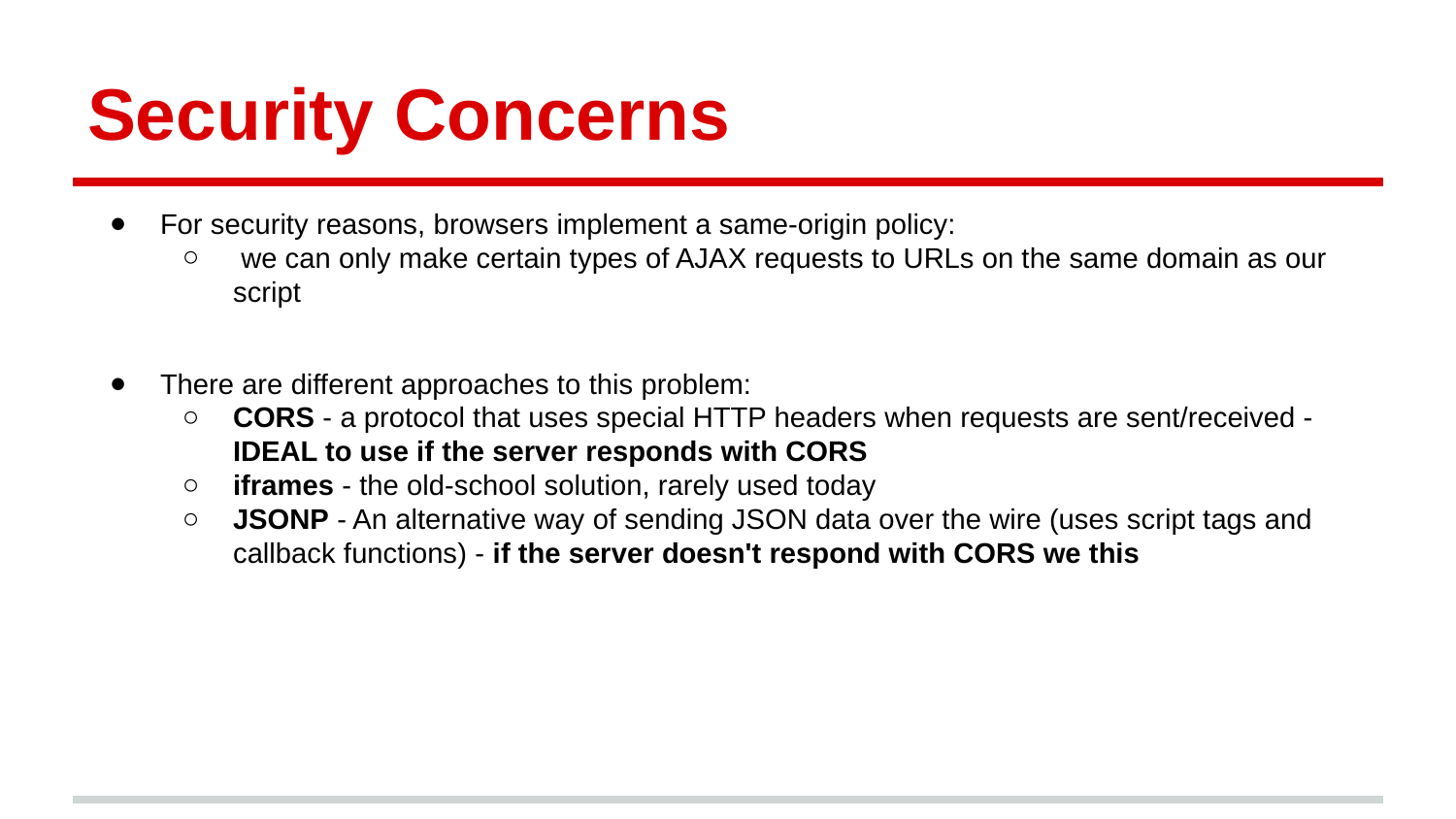

# Security Concerns
For security reasons, browsers implement a same-origin policy:
 we can only make certain types of AJAX requests to URLs on the same domain as our script

There are different approaches to this problem:
CORS - a protocol that uses special HTTP headers when requests are sent/received - IDEAL to use if the server responds with CORS
iframes - the old-school solution, rarely used today
JSONP - An alternative way of sending JSON data over the wire (uses script tags and callback functions) - if the server doesn't respond with CORS we this